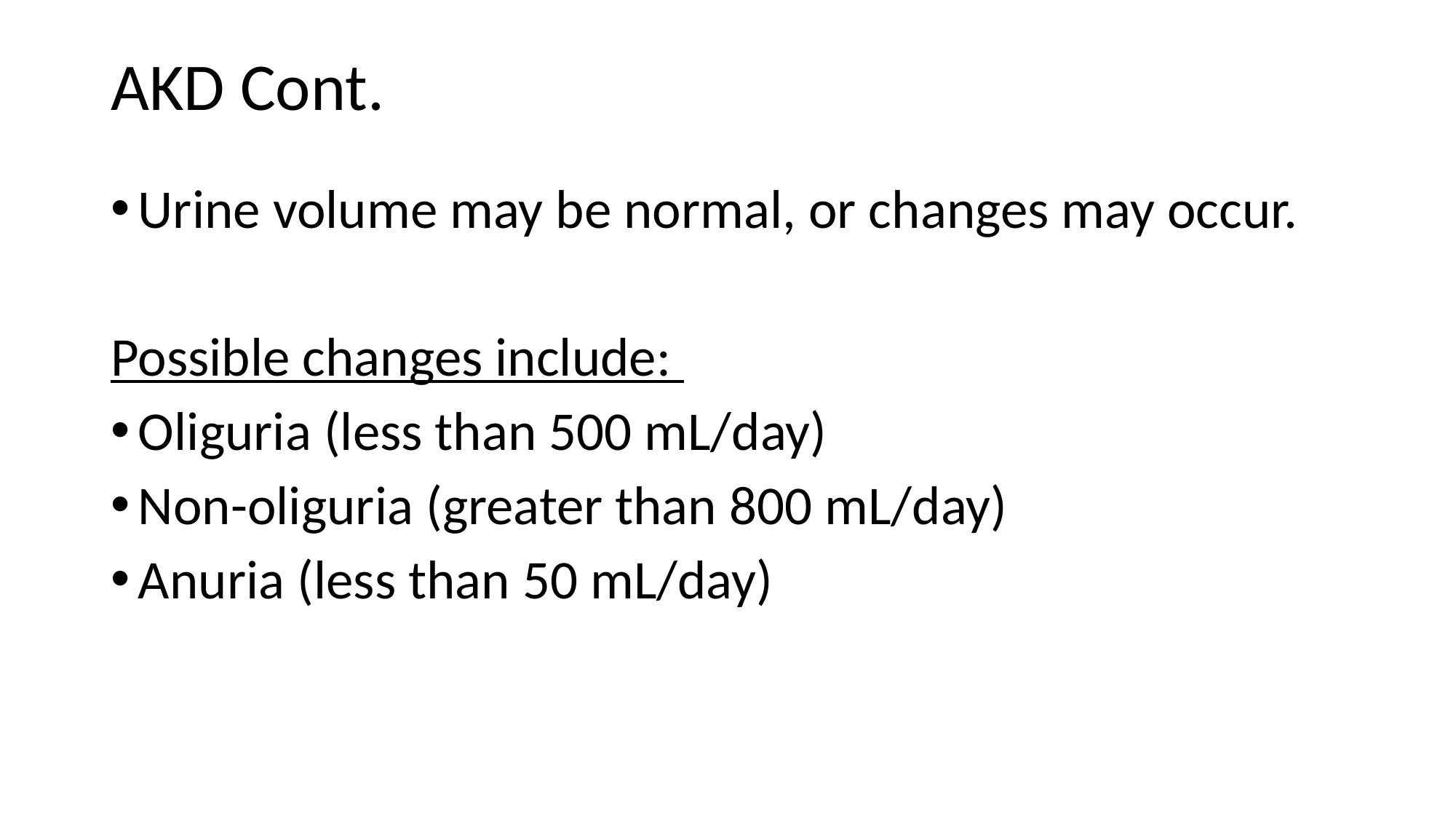

# AKD Cont.
Urine volume may be normal, or changes may occur.

Possible changes include:
Oliguria (less than 500 mL/day)
Non-oliguria (greater than 800 mL/day)
Anuria (less than 50 mL/day)